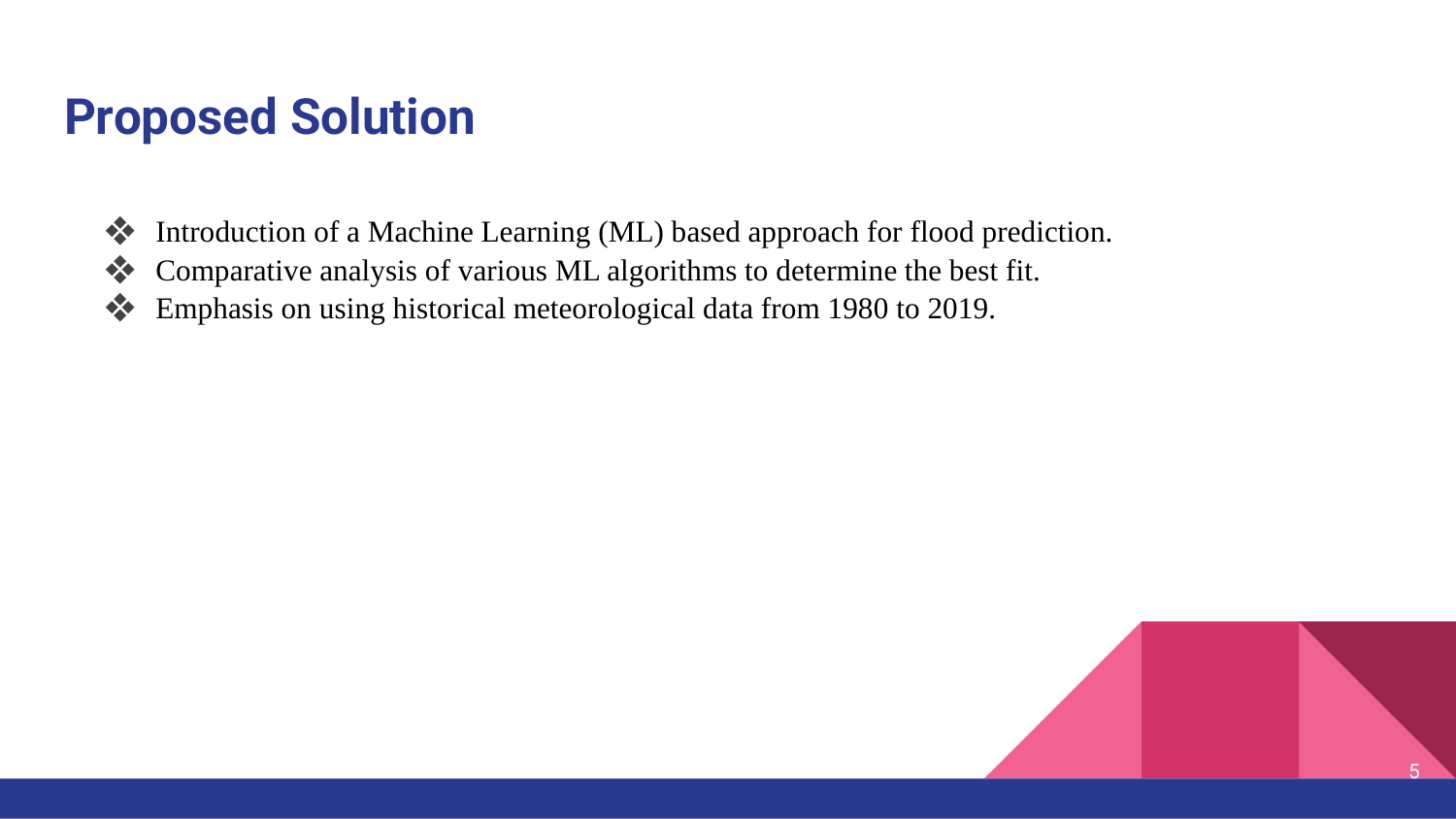

# Proposed Solution

Introduction of a Machine Learning (ML) based approach for flood prediction.
Comparative analysis of various ML algorithms to determine the best fit.
Emphasis on using historical meteorological data from 1980 to 2019.

5